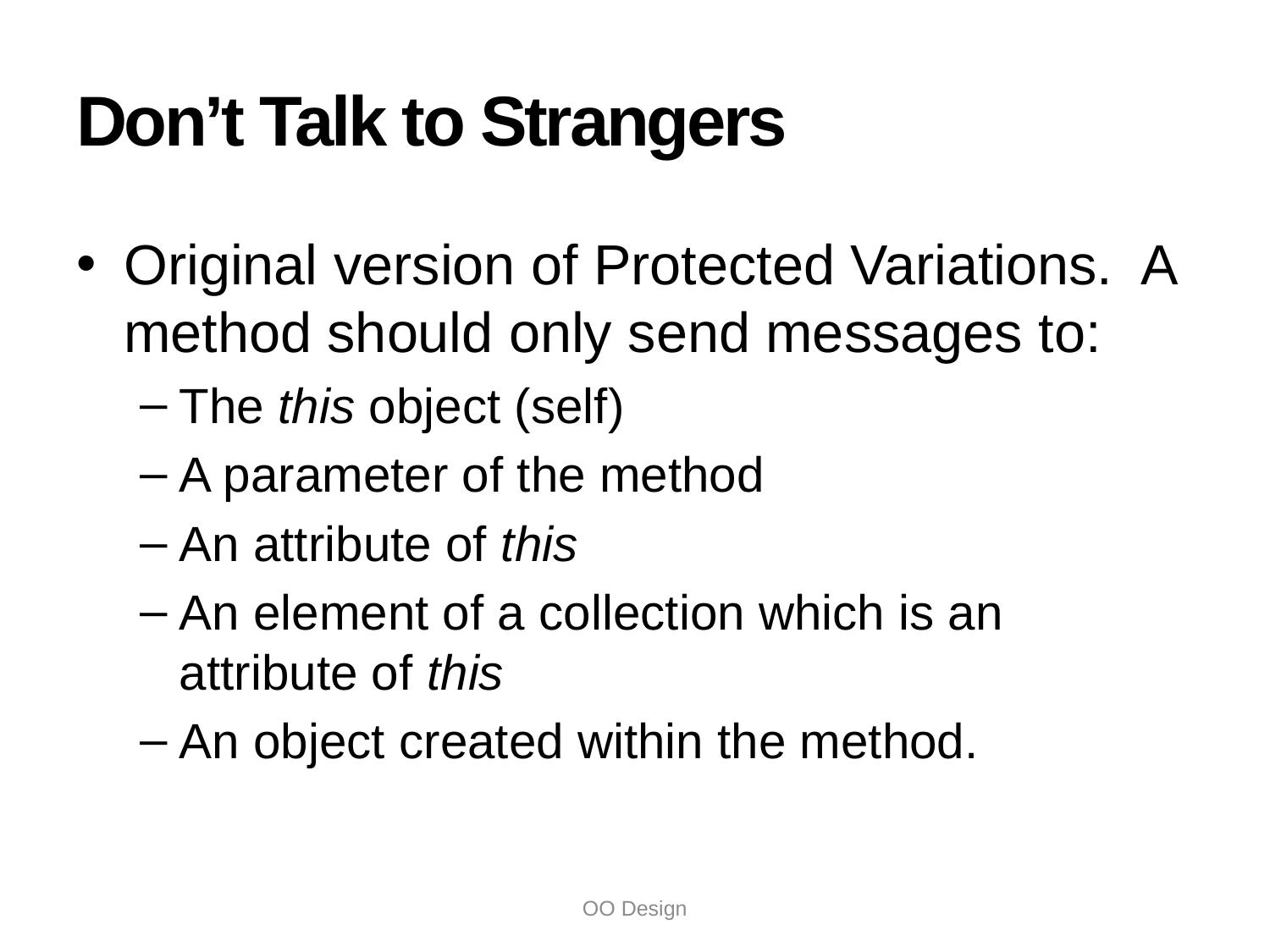

# Don’t Talk to Strangers
Original version of Protected Variations.  A method should only send messages to:
The this object (self)
A parameter of the method
An attribute of this
An element of a collection which is an attribute of this
An object created within the method.

OO Design